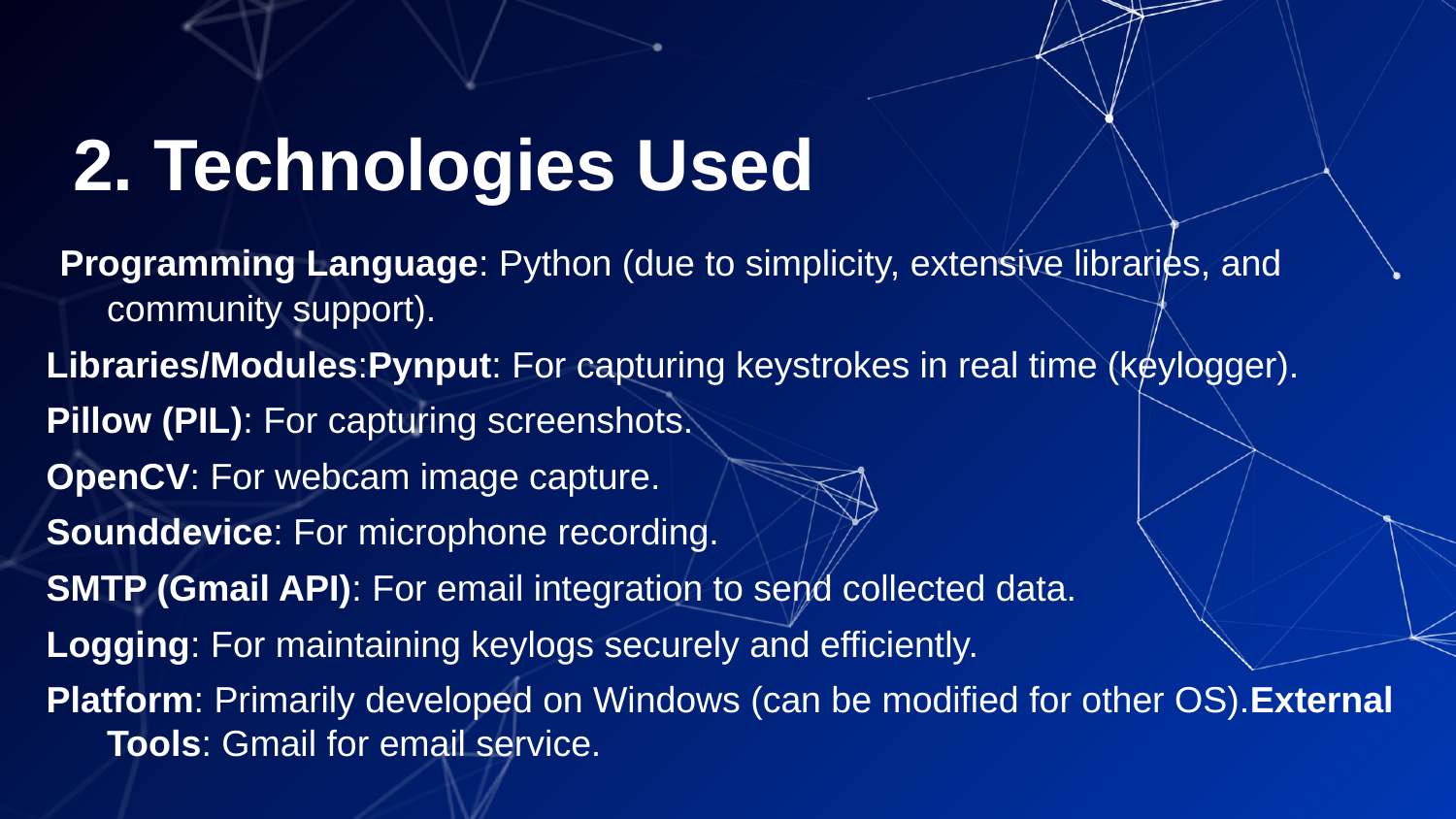

# 2. Technologies Used
 Programming Language: Python (due to simplicity, extensive libraries, and community support).
Libraries/Modules:Pynput: For capturing keystrokes in real time (keylogger).
Pillow (PIL): For capturing screenshots.
OpenCV: For webcam image capture.
Sounddevice: For microphone recording.
SMTP (Gmail API): For email integration to send collected data.
Logging: For maintaining keylogs securely and efficiently.
Platform: Primarily developed on Windows (can be modified for other OS).External Tools: Gmail for email service.
5